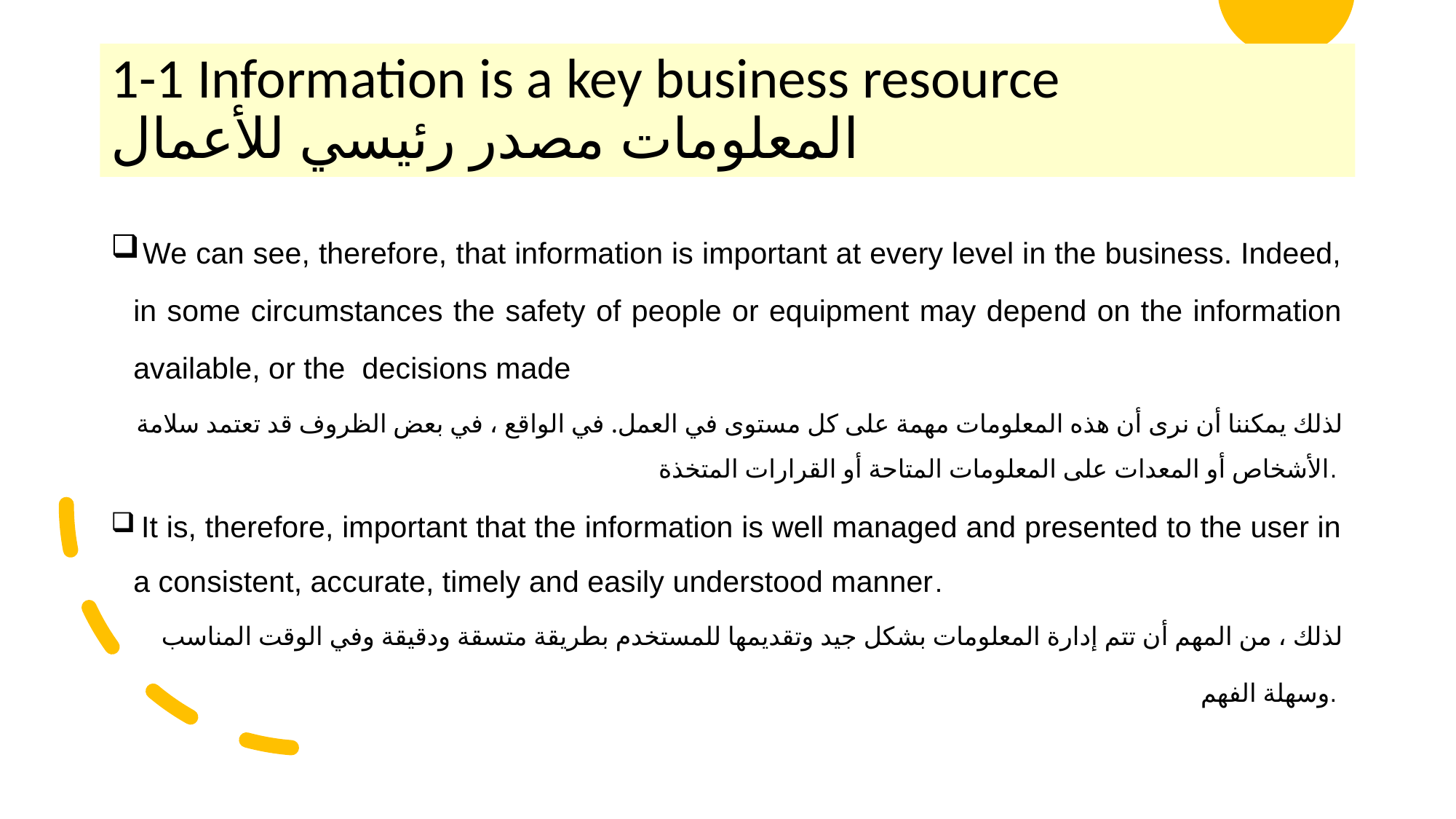

# 1-1 Information is a key business resource المعلومات مصدر رئيسي للأعمال
 We can see, therefore, that information is important at every level in the business. Indeed, in some circumstances the safety of people or equipment may depend on the information available, or the  decisions made
لذلك يمكننا أن نرى أن هذه المعلومات مهمة على كل مستوى في العمل. في الواقع ، في بعض الظروف قد تعتمد سلامة الأشخاص أو المعدات على المعلومات المتاحة أو القرارات المتخذة.
 It is, therefore, important that the information is well managed and presented to the user in a consistent, accurate, timely and easily understood manner.
لذلك ، من المهم أن تتم إدارة المعلومات بشكل جيد وتقديمها للمستخدم بطريقة متسقة ودقيقة وفي الوقت المناسب وسهلة الفهم.